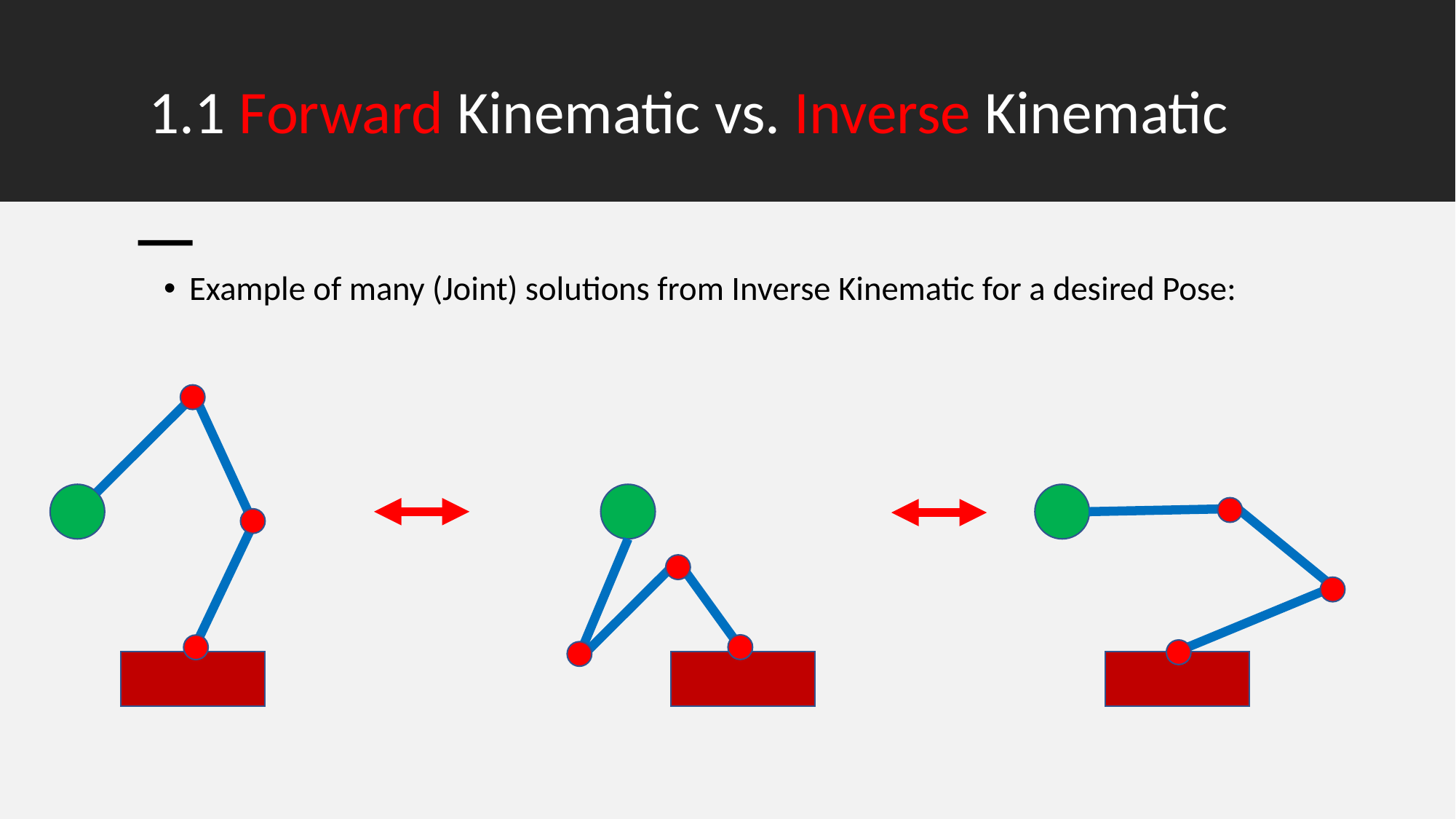

# 1.1 Forward Kinematic vs. Inverse Kinematic

Example of many (Joint) solutions from Inverse Kinematic for a desired Pose: